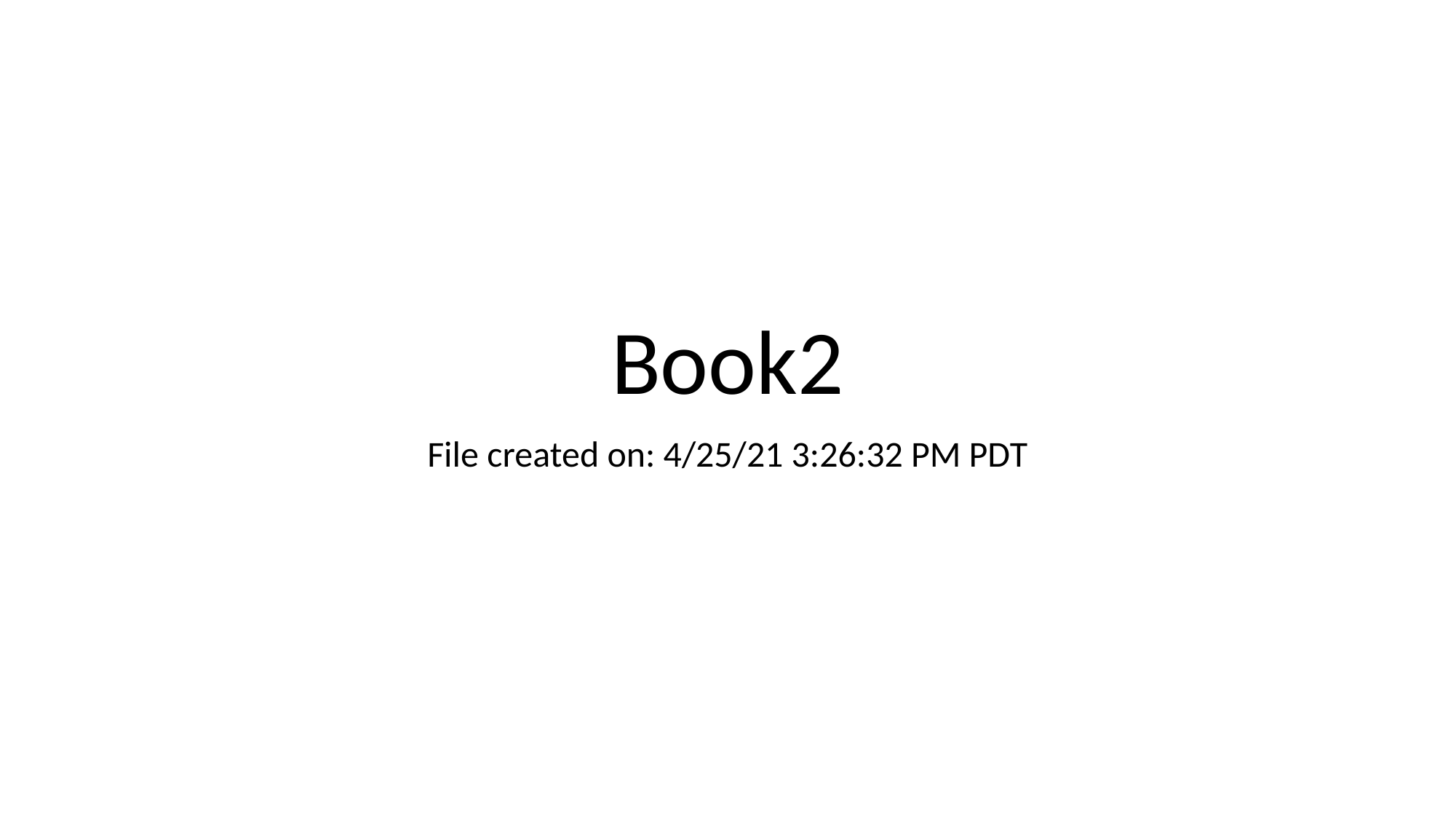

# Book2
File created on: 4/25/21 3:26:32 PM PDT